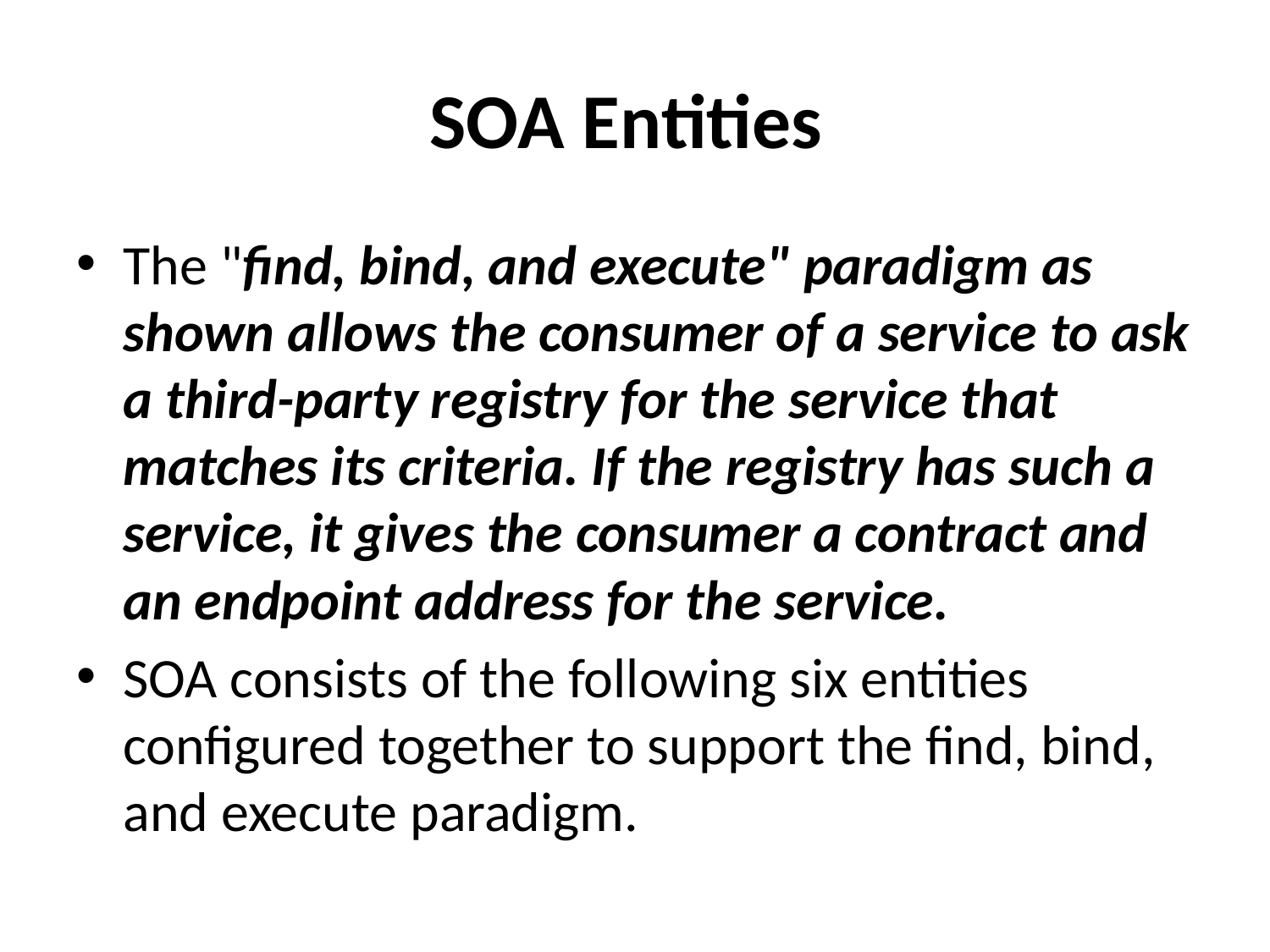

# SOA Entities
The "find, bind, and execute" paradigm as shown allows the consumer of a service to ask a third-party registry for the service that matches its criteria. If the registry has such a service, it gives the consumer a contract and an endpoint address for the service.
SOA consists of the following six entities configured together to support the find, bind, and execute paradigm.